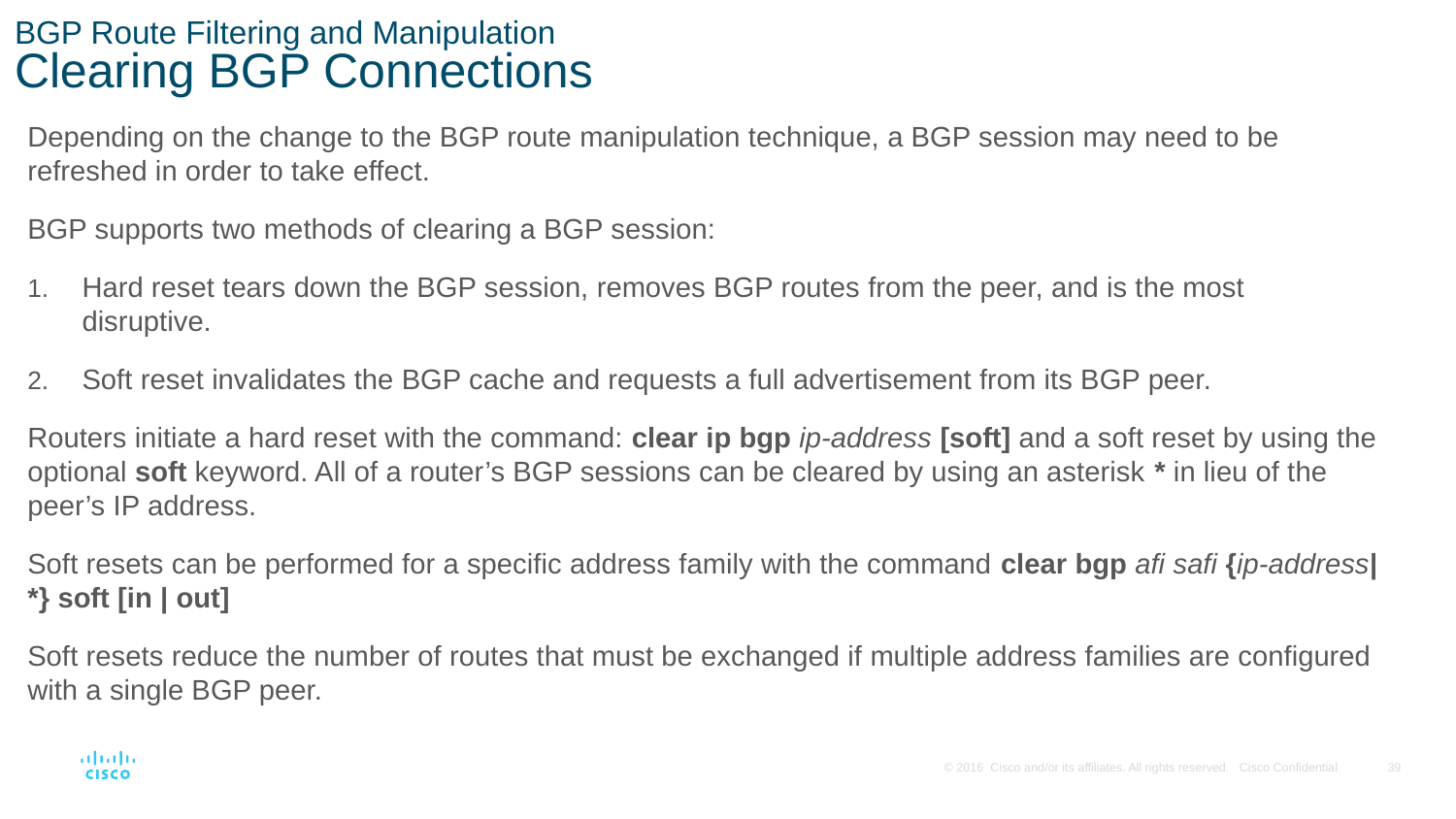

# BGP Route Filtering and Manipulation Clearing BGP Connections
Depending on the change to the BGP route manipulation technique, a BGP session may need to be refreshed in order to take effect.
BGP supports two methods of clearing a BGP session:
Hard reset tears down the BGP session, removes BGP routes from the peer, and is the most disruptive.
Soft reset invalidates the BGP cache and requests a full advertisement from its BGP peer.
Routers initiate a hard reset with the command: clear ip bgp ip-address [soft] and a soft reset by using the optional soft keyword. All of a router’s BGP sessions can be cleared by using an asterisk * in lieu of the peer’s IP address.
Soft resets can be performed for a specific address family with the command clear bgp afi safi {ip-address|*} soft [in | out]
Soft resets reduce the number of routes that must be exchanged if multiple address families are configured with a single BGP peer.